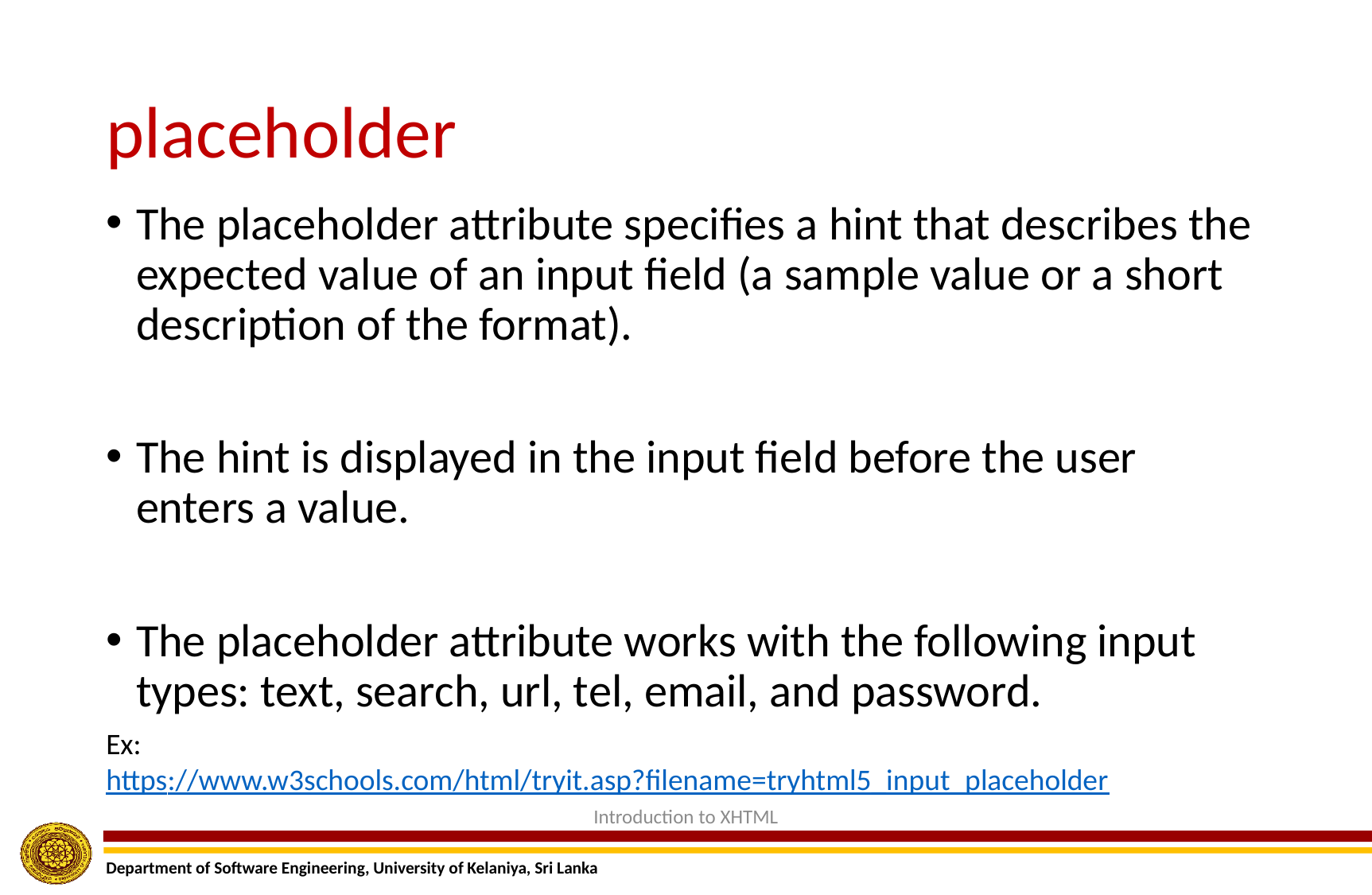

# placeholder
The placeholder attribute specifies a hint that describes the expected value of an input field (a sample value or a short description of the format).

The hint is displayed in the input field before the user enters a value.

The placeholder attribute works with the following input types: text, search, url, tel, email, and password.
Ex:
https://www.w3schools.com/html/tryit.asp?filename=tryhtml5_input_placeholder

Introduction to XHTML